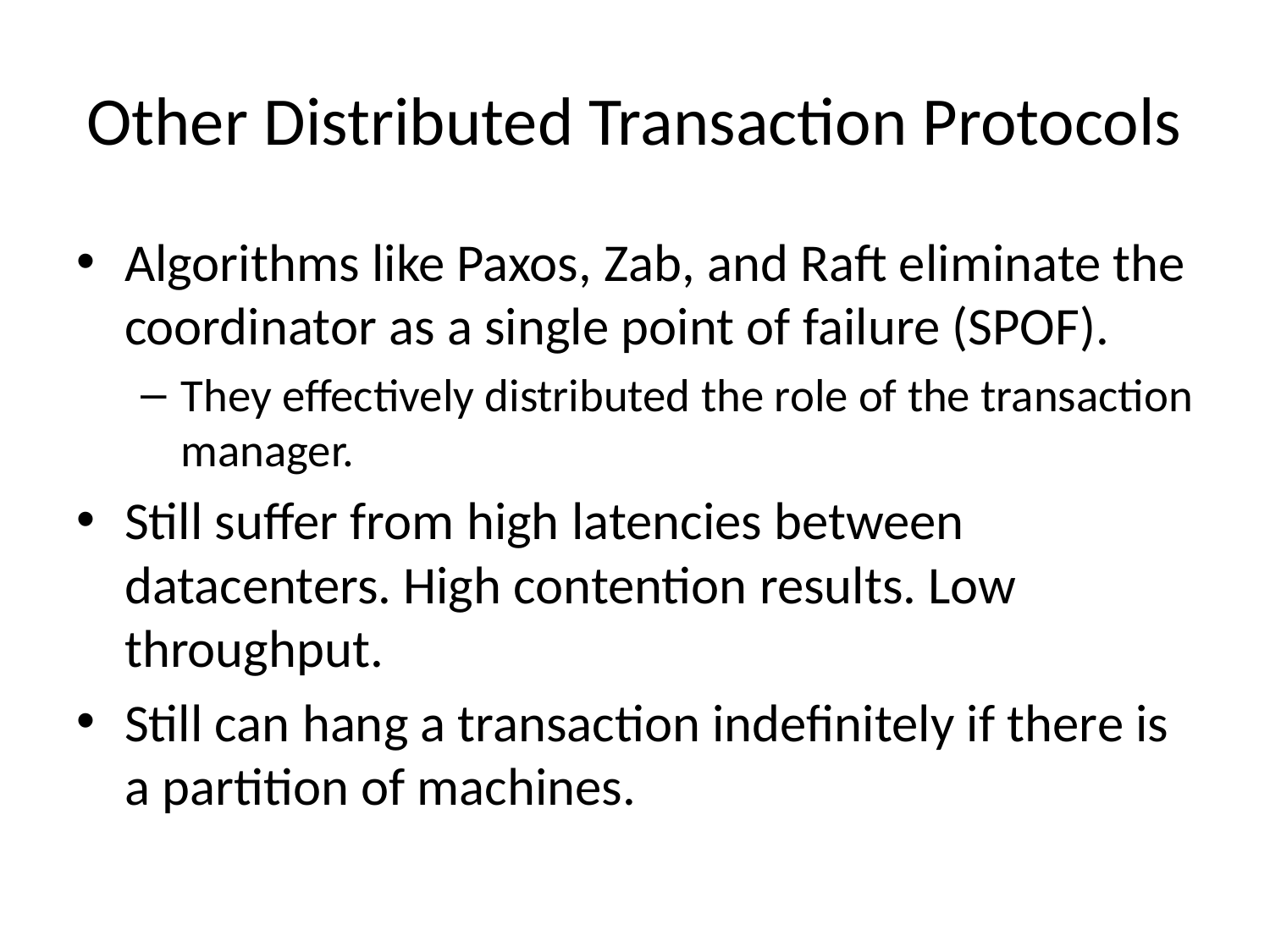

# Other Distributed Transaction Protocols
Algorithms like Paxos, Zab, and Raft eliminate the coordinator as a single point of failure (SPOF).
They effectively distributed the role of the transaction manager.
Still suffer from high latencies between datacenters. High contention results. Low throughput.
Still can hang a transaction indefinitely if there is a partition of machines.